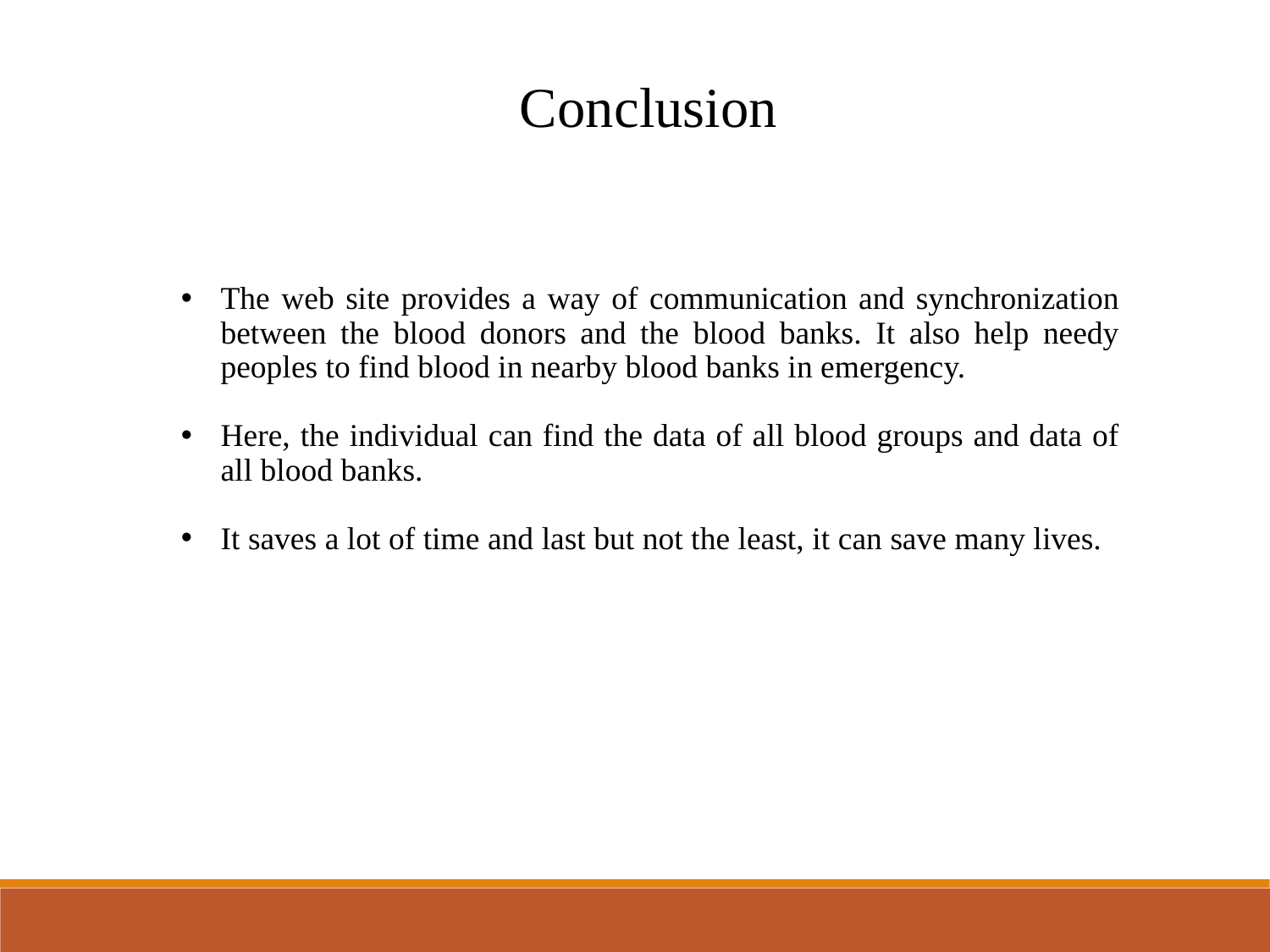

Conclusion
The web site provides a way of communication and synchronization between the blood donors and the blood banks. It also help needy peoples to find blood in nearby blood banks in emergency.

Here, the individual can find the data of all blood groups and data of all blood banks.

It saves a lot of time and last but not the least, it can save many lives.